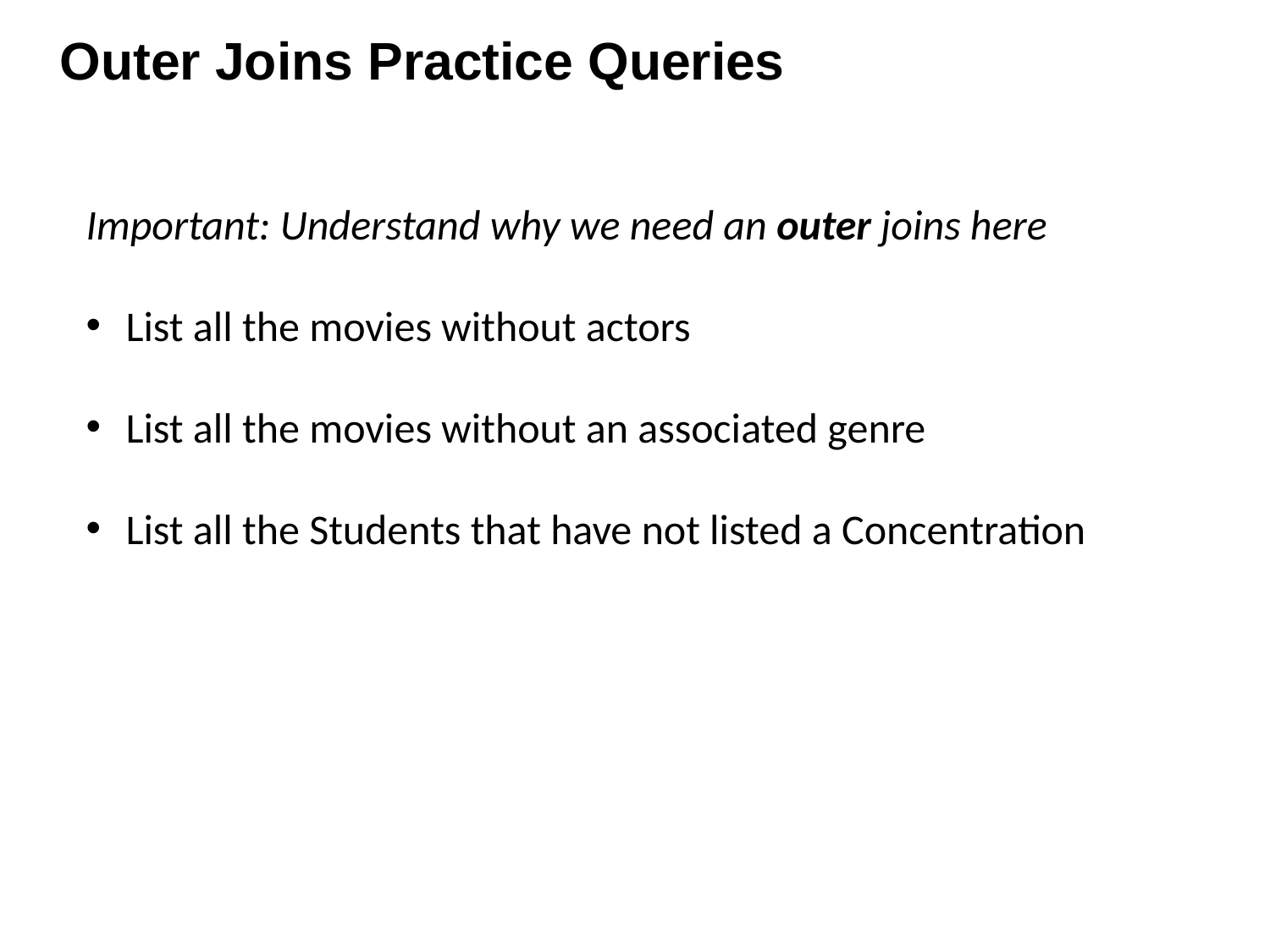

Outer Joins Practice Queries

Important: Understand why we need an outer joins here

List all the movies without actors

List all the movies without an associated genre

List all the Students that have not listed a Concentration